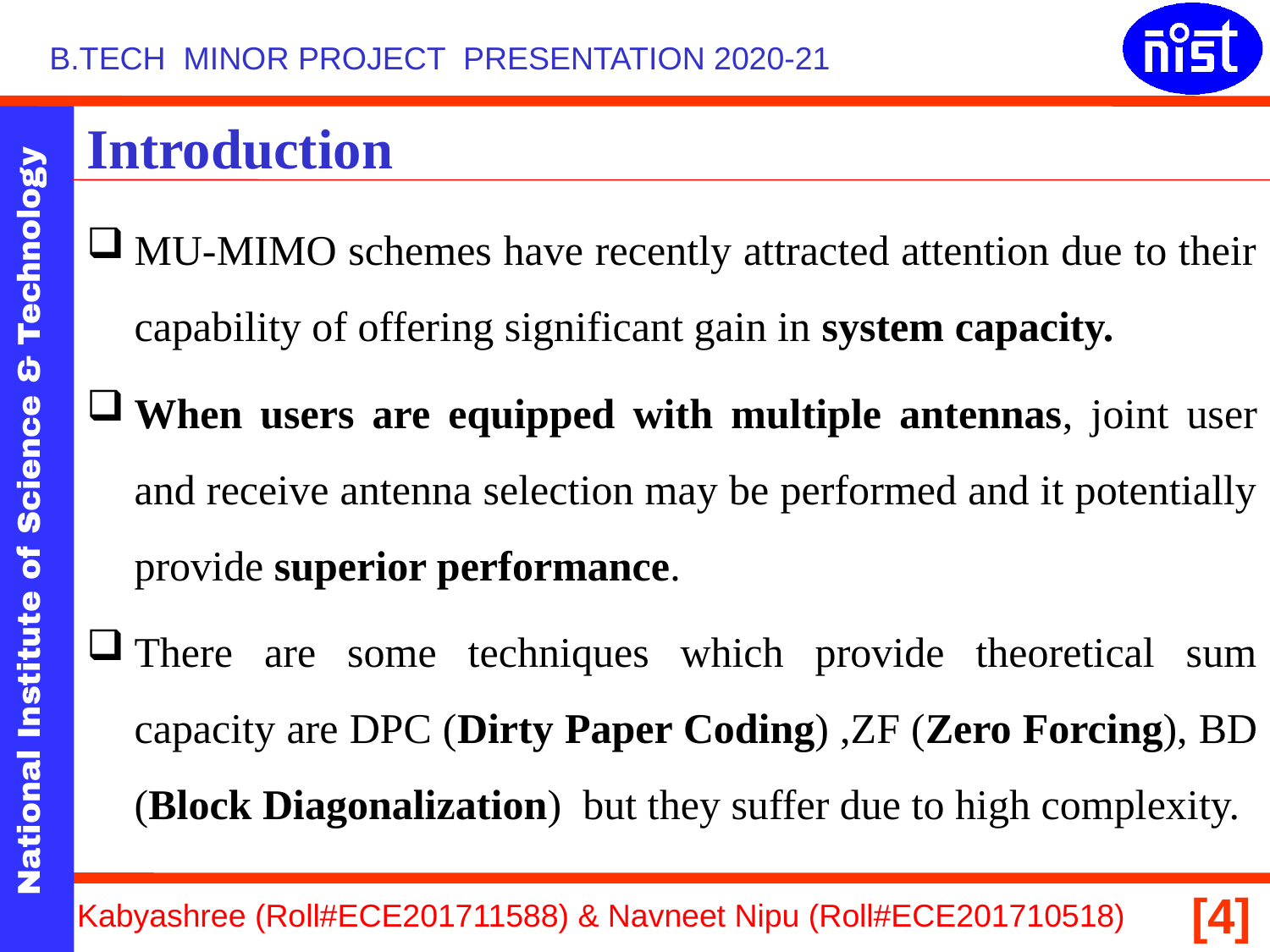

# Introduction
MU-MIMO schemes have recently attracted attention due to their capability of offering significant gain in system capacity.
When users are equipped with multiple antennas, joint user and receive antenna selection may be performed and it potentially provide superior performance.
There are some techniques which provide theoretical sum capacity are DPC (Dirty Paper Coding) ,ZF (Zero Forcing), BD (Block Diagonalization)  but they suffer due to high complexity.